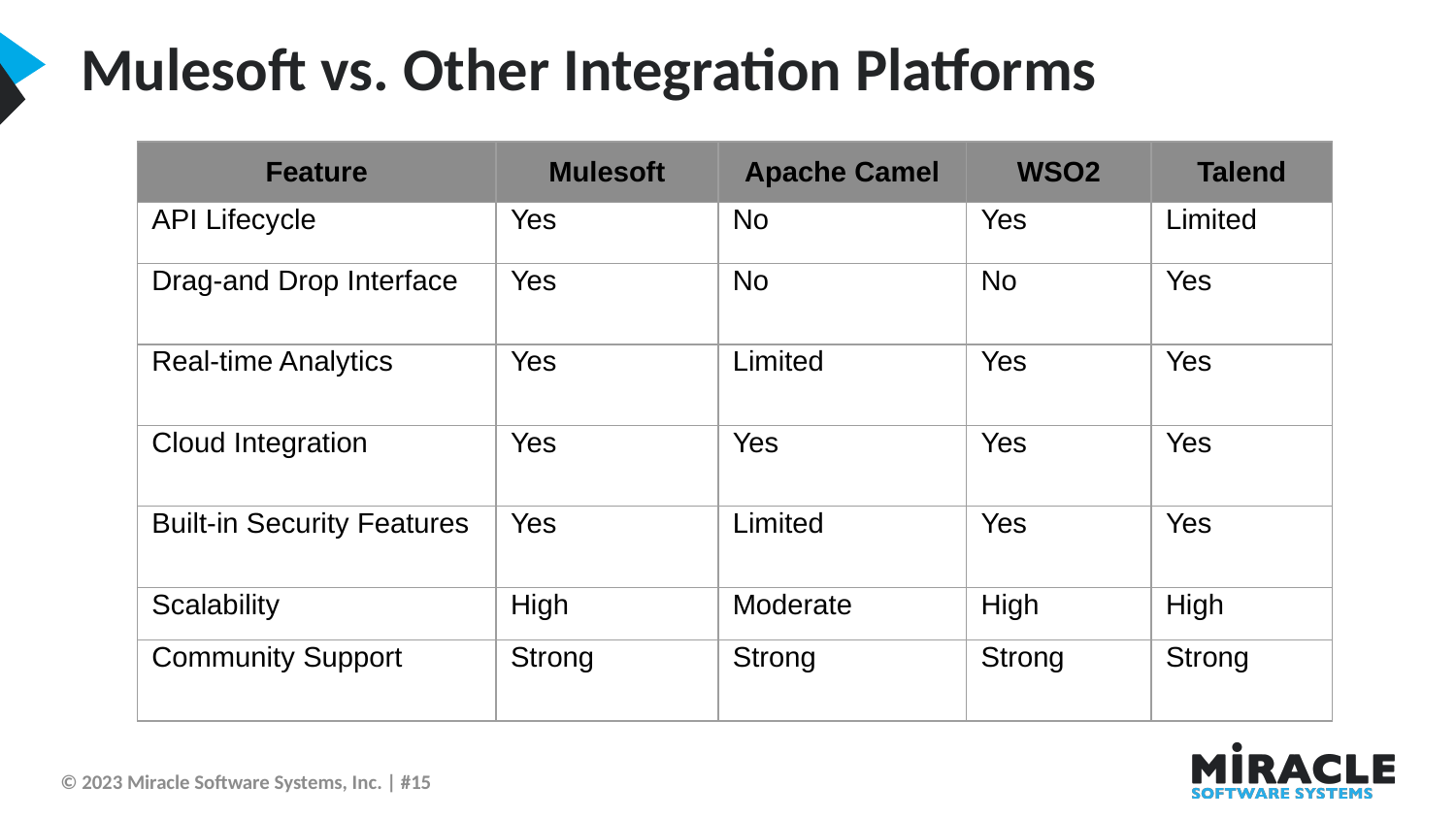

Mulesoft vs. Other Integration Platforms
| Feature | Mulesoft | Apache Camel | WSO2 | Talend |
| --- | --- | --- | --- | --- |
| API Lifecycle | Yes | No | Yes | Limited |
| Drag-and Drop Interface | Yes | No | No | Yes |
| Real-time Analytics | Yes | Limited | Yes | Yes |
| Cloud Integration | Yes | Yes | Yes | Yes |
| Built-in Security Features | Yes | Limited | Yes | Yes |
| Scalability | High | Moderate | High | High |
| Community Support | Strong | Strong | Strong | Strong |